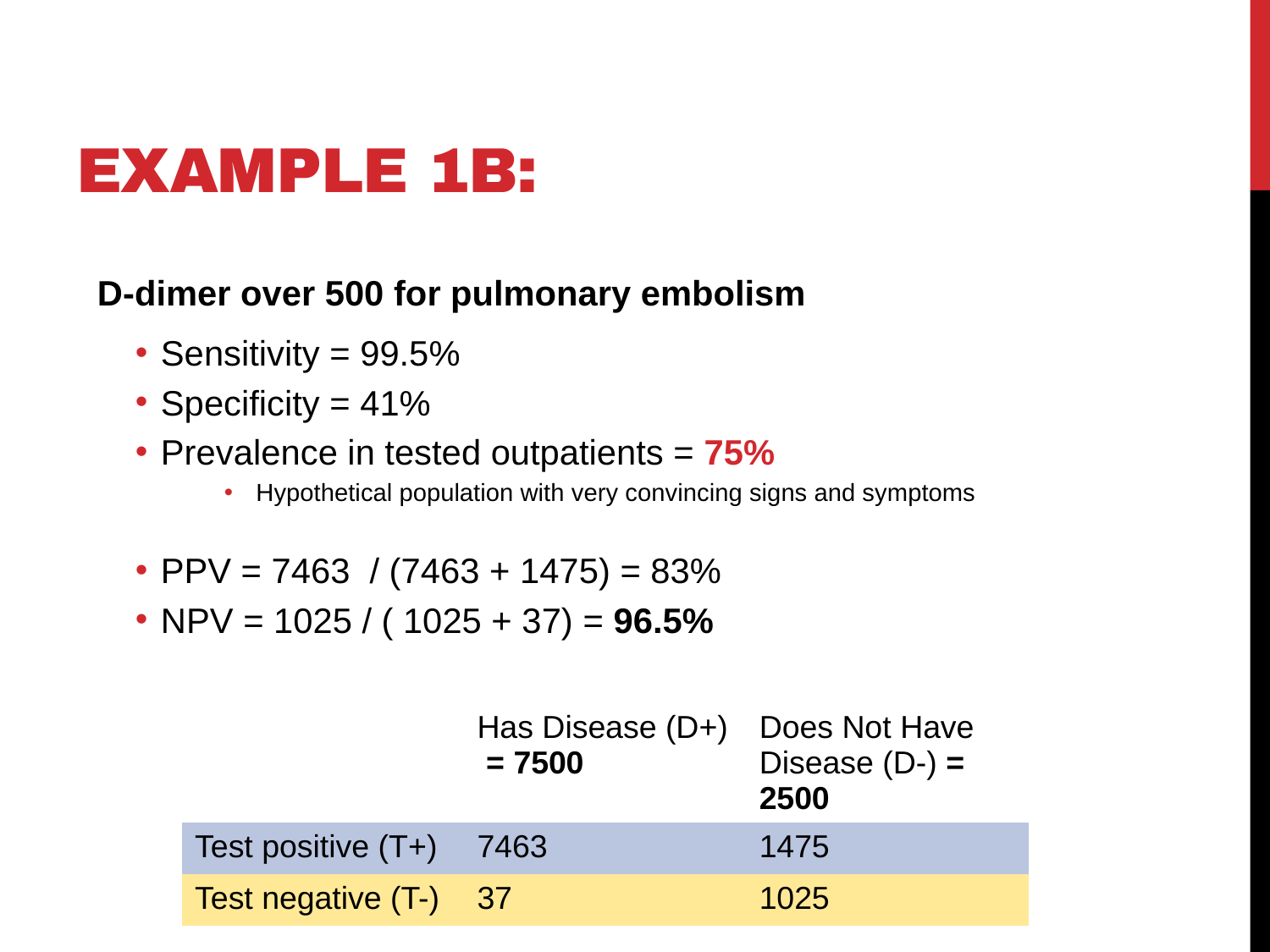

# Example 1b:
D-dimer over 500 for pulmonary embolism
Sensitivity = 99.5%
Specificity = 41%
Prevalence in tested outpatients = 75%
Hypothetical population with very convincing signs and symptoms

PPV = 7463  / (7463 + 1475) = 83%
NPV = 1025 / ( 1025 + 37) = 96.5%

|  | Has Disease (D+) = 7500 | Does Not Have Disease (D-) = 2500 |
| --- | --- | --- |
| Test positive (T+) | 7463 | 1475 |
| Test negative (T-) | 37 | 1025 |